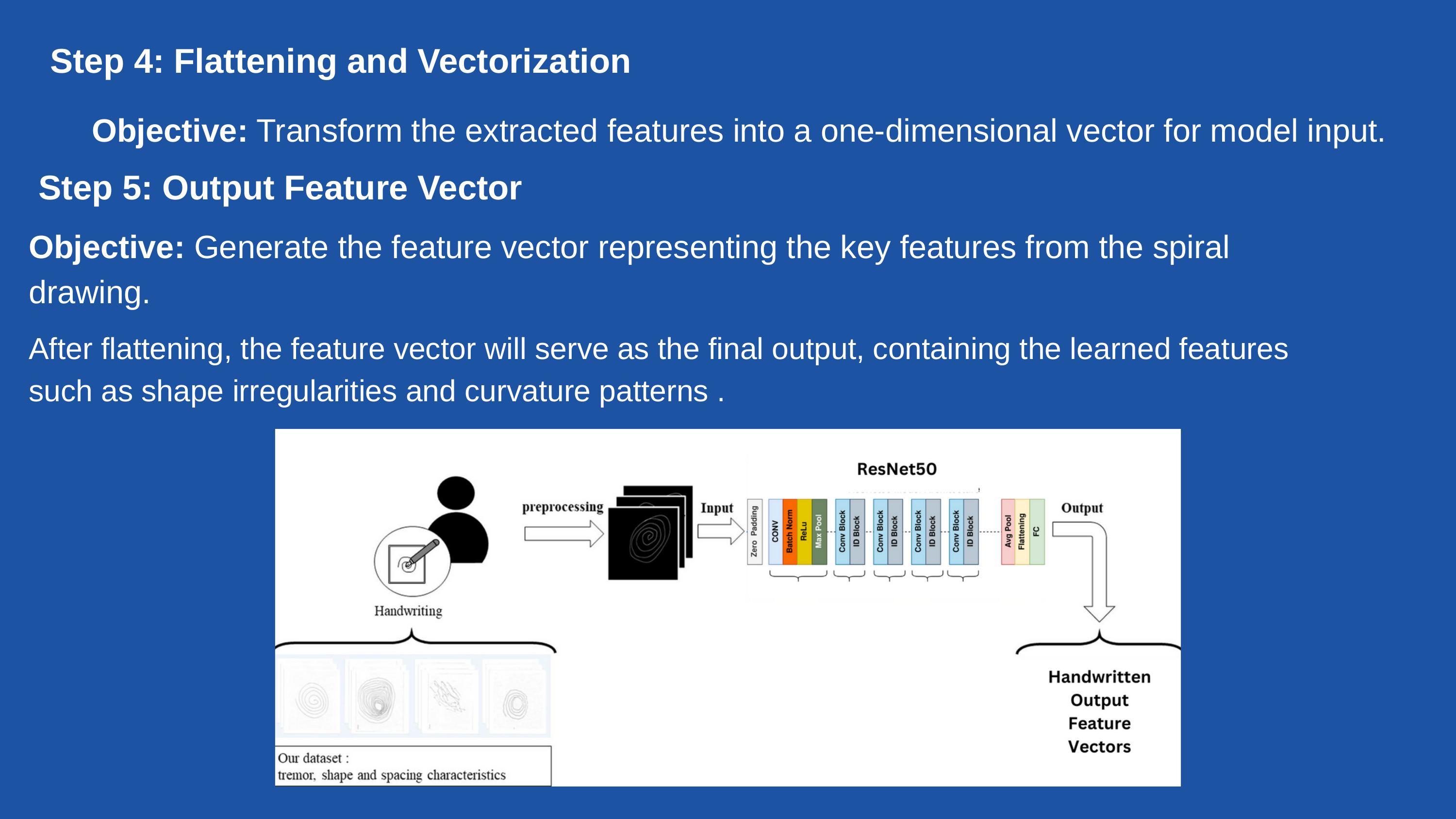

Step 4: Flattening and Vectorization

Objective: Transform the extracted features into a one-dimensional vector for model input.

Step 5: Output Feature Vector

Objective: Generate the feature vector representing the key features from the spiral drawing.

After flattening, the feature vector will serve as the final output, containing the learned features such as shape irregularities and curvature patterns .